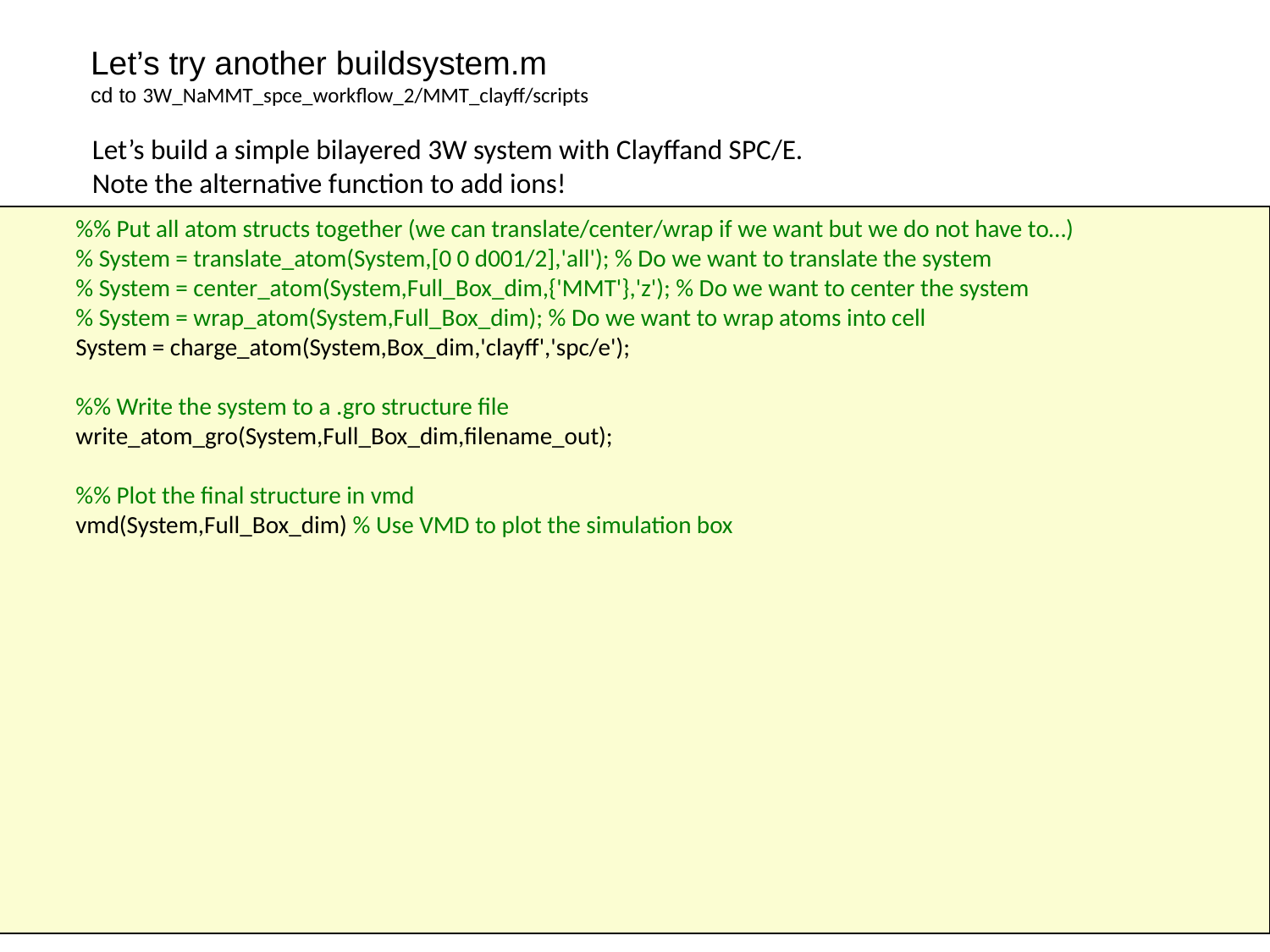

# Let’s try another buildsystem.m cd to 3W_NaMMT_spce_workflow_2/MMT_clayff/scripts
Let’s build a simple bilayered 3W system with Clayffand SPC/E.
Note the alternative function to add ions!
%% Put all atom structs together (we can translate/center/wrap if we want but we do not have to…)
% System = translate_atom(System,[0 0 d001/2],'all'); % Do we want to translate the system
% System = center_atom(System,Full_Box_dim,{'MMT'},'z'); % Do we want to center the system
% System = wrap_atom(System,Full_Box_dim); % Do we want to wrap atoms into cell
System = charge_atom(System,Box_dim,'clayff','spc/e');

%% Write the system to a .gro structure file
write_atom_gro(System,Full_Box_dim,filename_out);

%% Plot the final structure in vmd
vmd(System,Full_Box_dim) % Use VMD to plot the simulation box